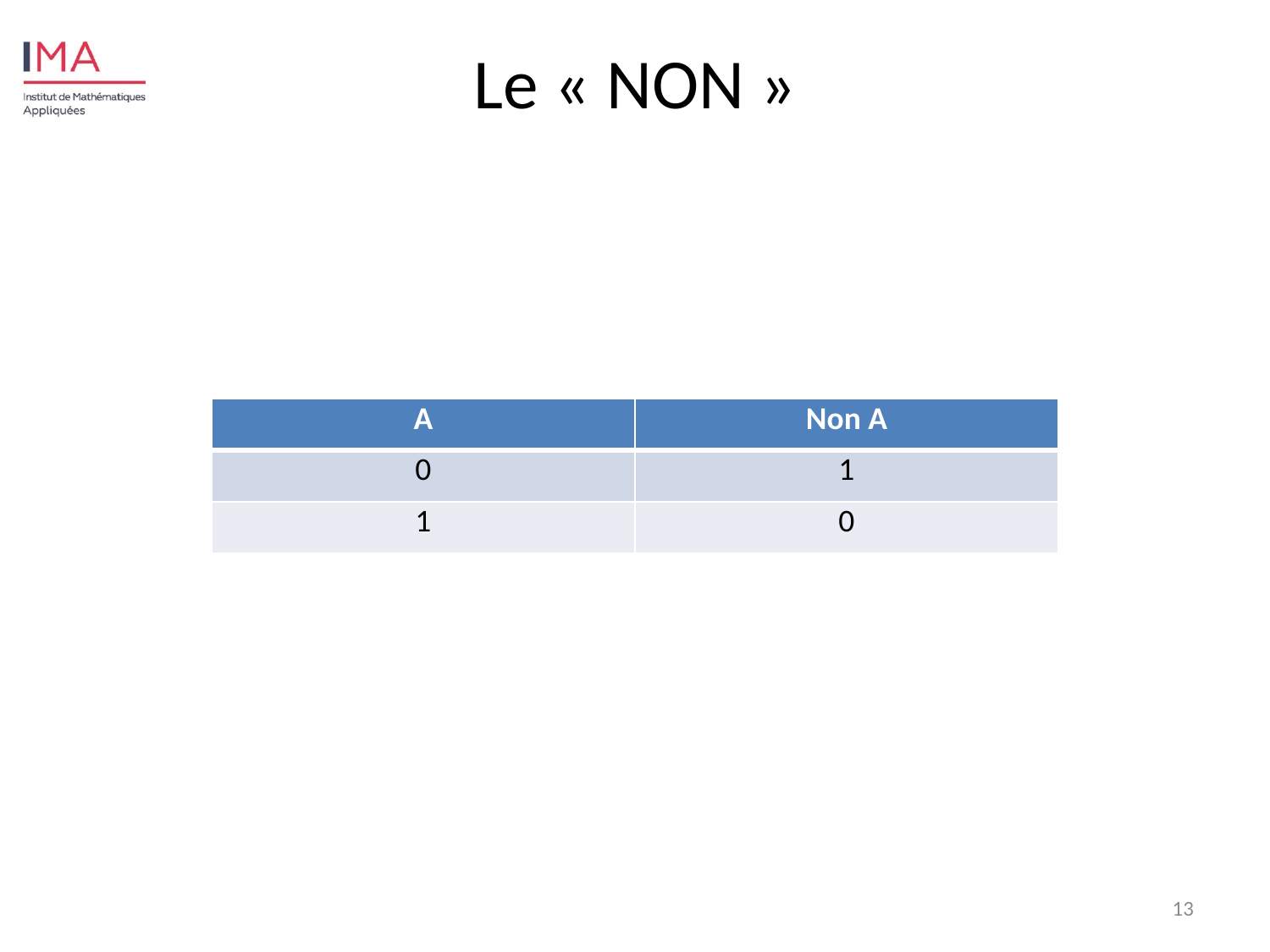

Le « NON »
| A | Non A |
| --- | --- |
| 0 | 1 |
| 1 | 0 |
13